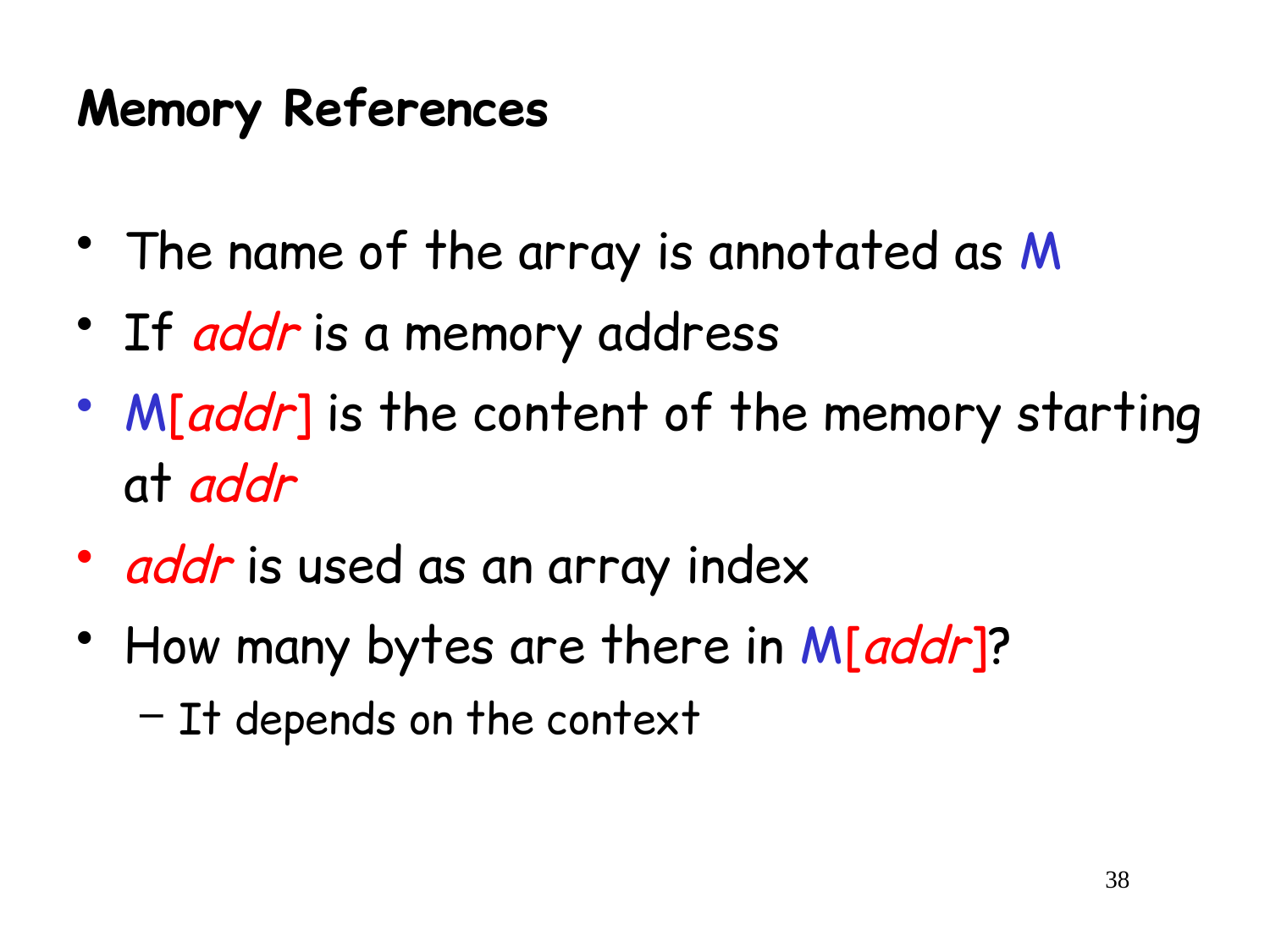

# Memory References
The name of the array is annotated as M
If addr is a memory address
M[addr] is the content of the memory starting at addr
addr is used as an array index
How many bytes are there in M[addr]?
It depends on the context
38